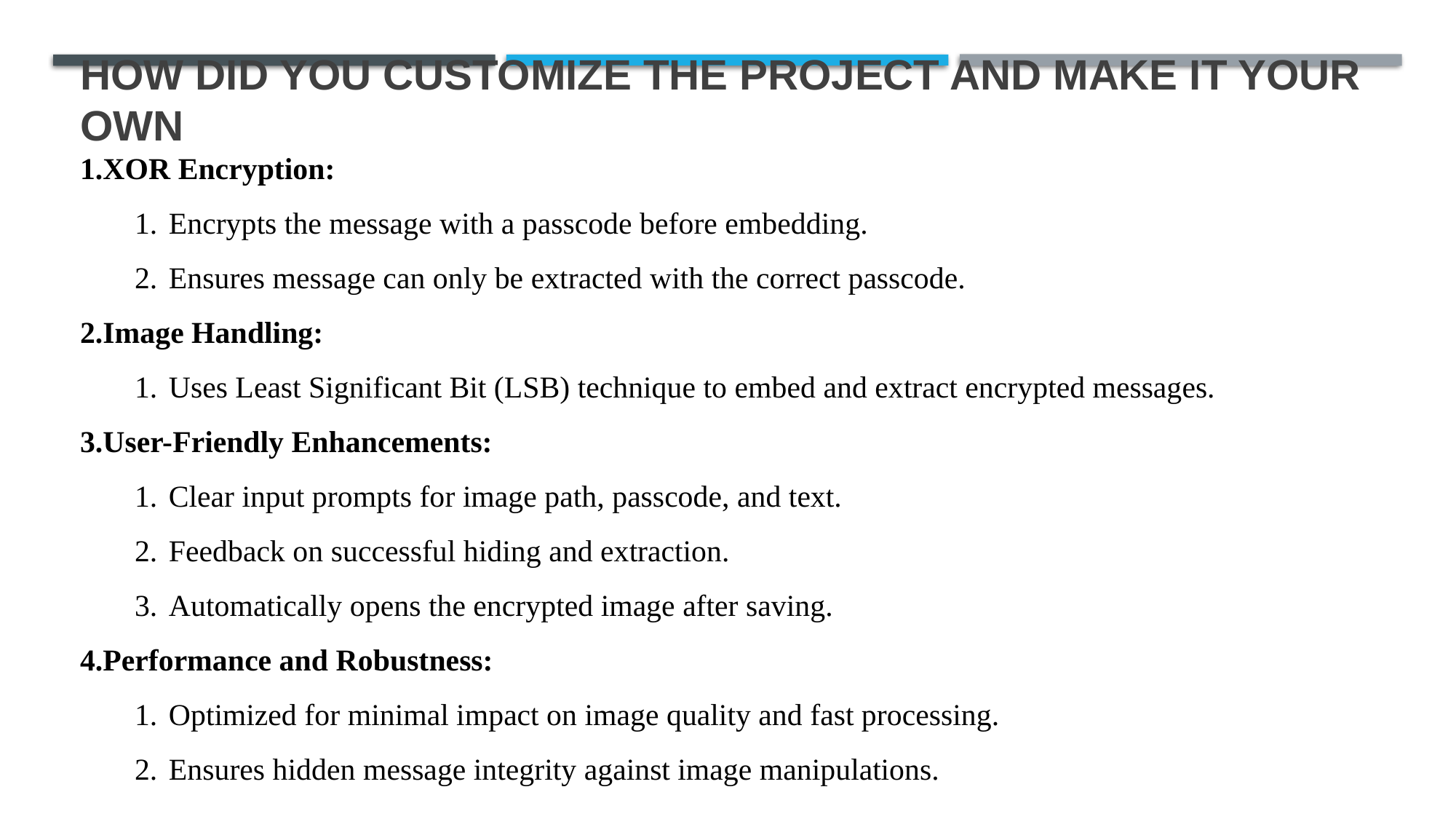

# How did you customize the project and make it your own
XOR Encryption:
Encrypts the message with a passcode before embedding.
Ensures message can only be extracted with the correct passcode.
Image Handling:
Uses Least Significant Bit (LSB) technique to embed and extract encrypted messages.
User-Friendly Enhancements:
Clear input prompts for image path, passcode, and text.
Feedback on successful hiding and extraction.
Automatically opens the encrypted image after saving.
Performance and Robustness:
Optimized for minimal impact on image quality and fast processing.
Ensures hidden message integrity against image manipulations.